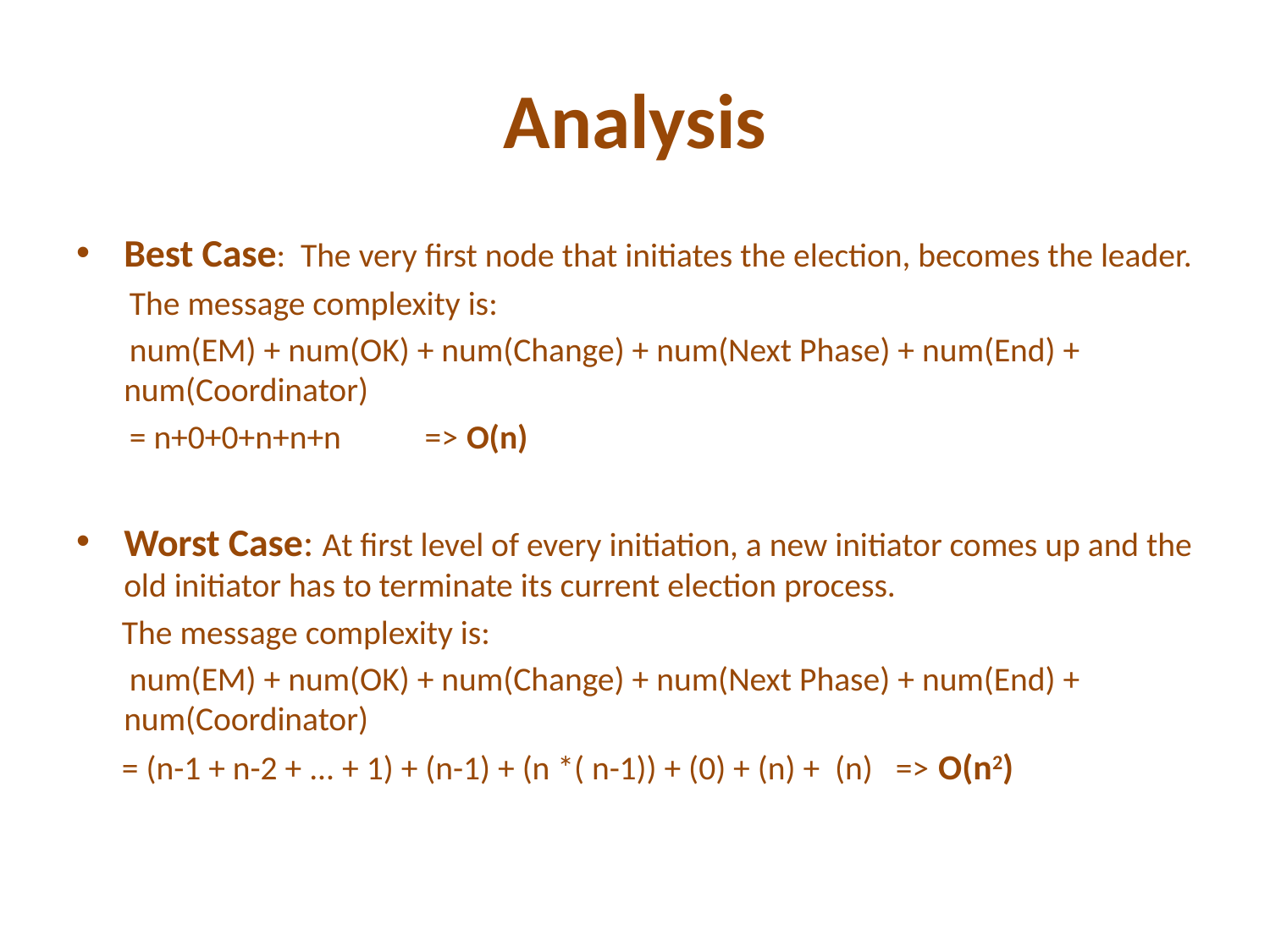

# Analysis
Best Case:  The very first node that initiates the election, becomes the leader.
       The message complexity is:
       num(EM) + num(OK) + num(Change) + num(Next Phase) + num(End) + num(Coordinator)
       = n+0+0+n+n+n           => O(n)

Worst Case: At first level of every initiation, a new initiator comes up and the old initiator has to terminate its current election process.
      The message complexity is:
       num(EM) + num(OK) + num(Change) + num(Next Phase) + num(End) + num(Coordinator)
      = (n-1 + n-2 + ... + 1) + (n-1) + (n *( n-1)) + (0) + (n) +  (n)   => O(n2)